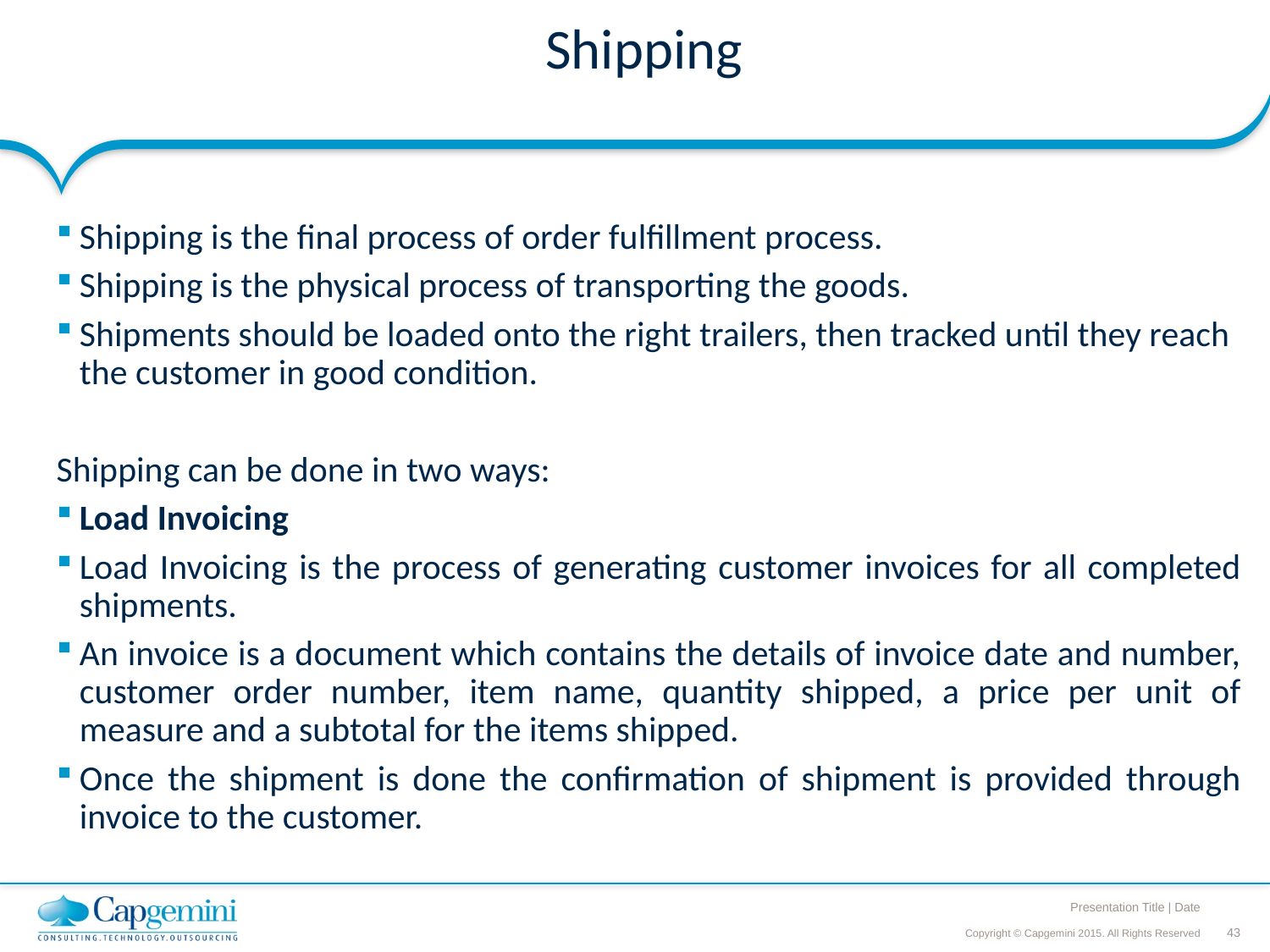

# Shipping
Shipping is the final process of order fulfillment process.
Shipping is the physical process of transporting the goods.
Shipments should be loaded onto the right trailers, then tracked until they reach the customer in good condition.

Shipping can be done in two ways:
Load Invoicing
Load Invoicing is the process of generating customer invoices for all completed shipments.
An invoice is a document which contains the details of invoice date and number, customer order number, item name, quantity shipped, a price per unit of measure and a subtotal for the items shipped.
Once the shipment is done the confirmation of shipment is provided through invoice to the customer.